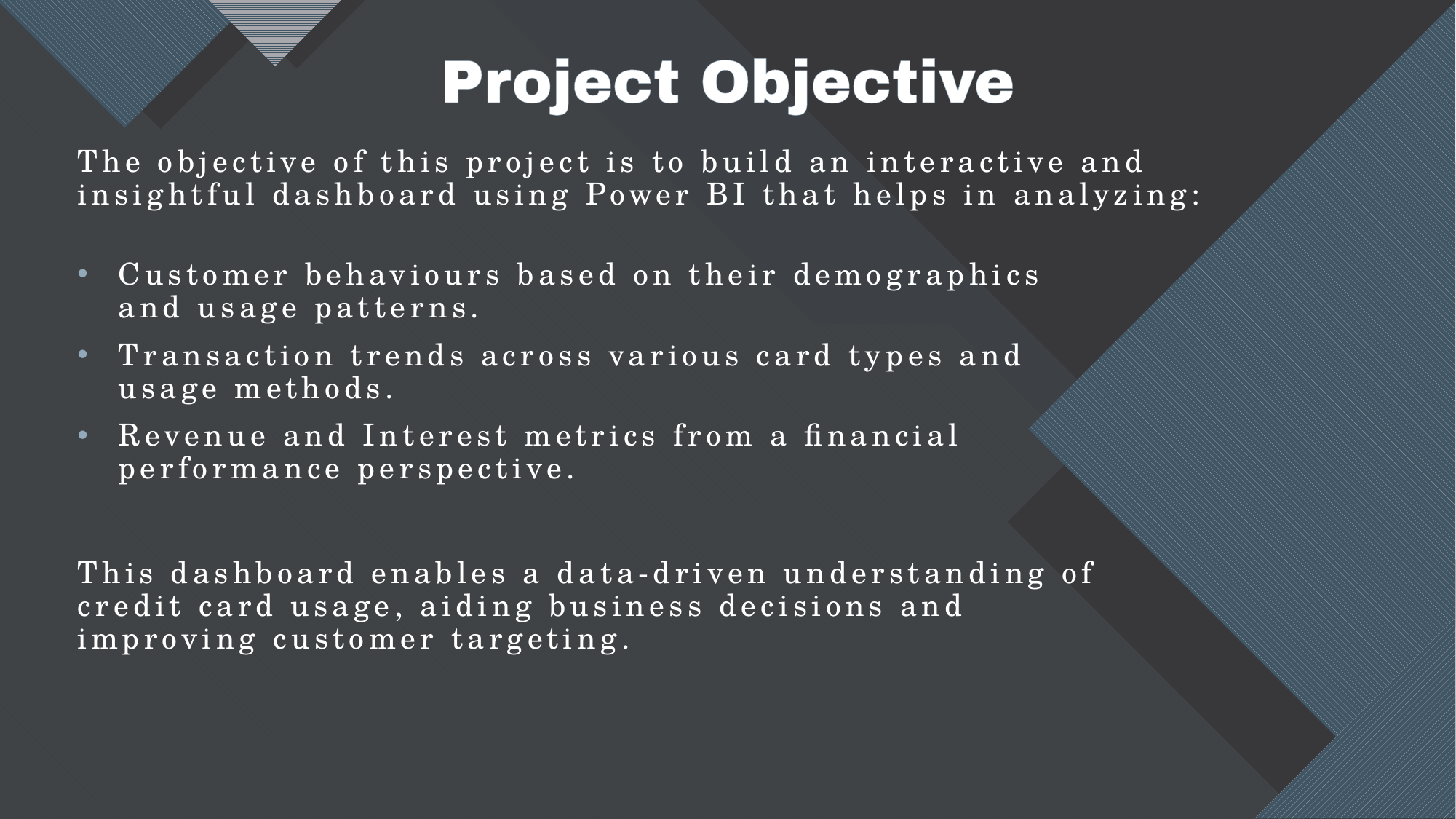

# Project Objective
The objective of this project is to build an interactive and insightful dashboard using Power BI that helps in analyzing:
Customer behaviours based on their demographics and usage patterns.
Transaction trends across various card types and usage methods.
Revenue and Interest metrics from a financial performance perspective.
This dashboard enables a data-driven understanding of credit card usage, aiding business decisions and improving customer targeting.